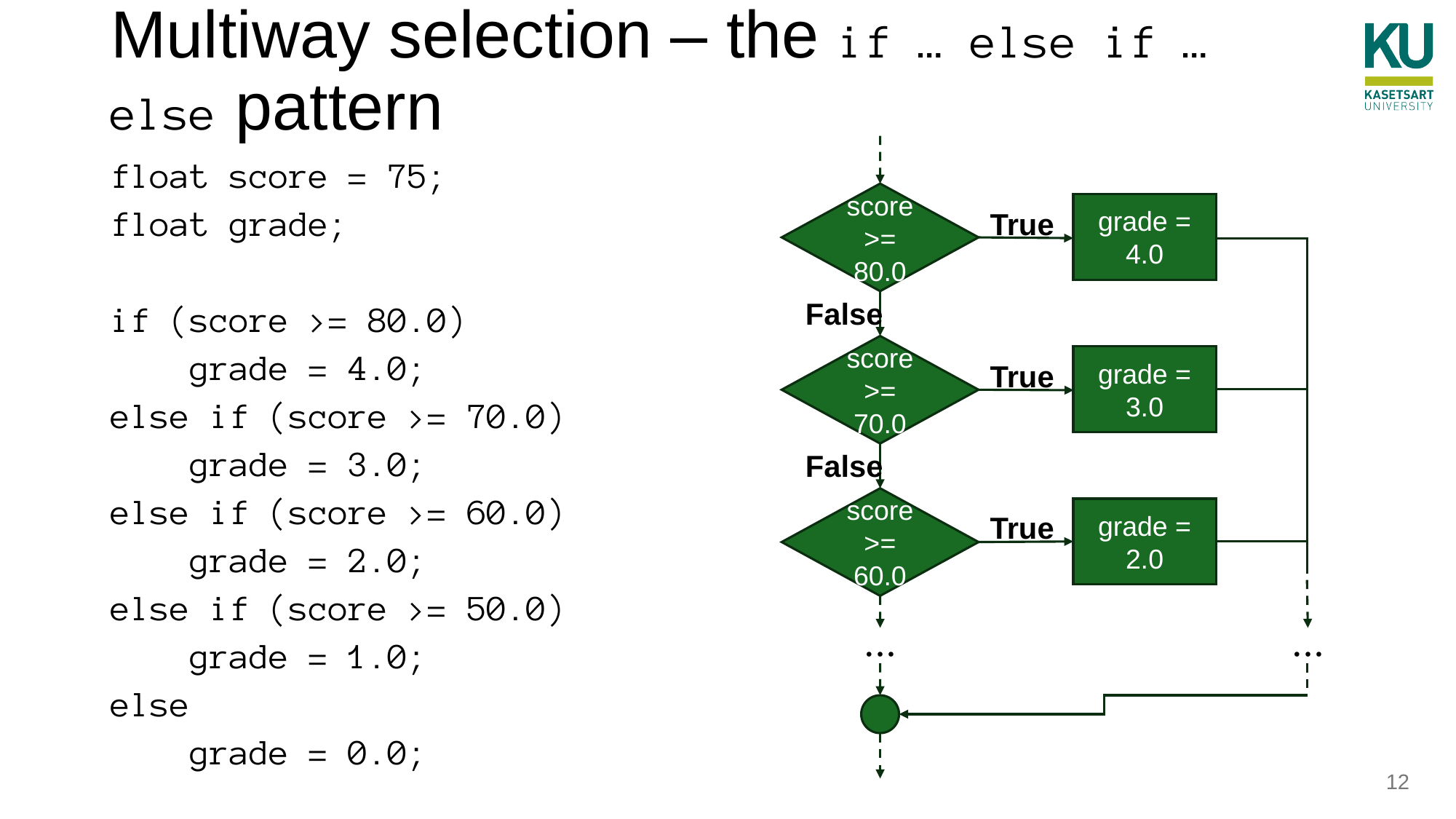

# Multiway selection – the if … else if … else pattern
float score = 75;
float grade;

if (score >= 80.0)
    grade = 4.0;
else if (score >= 70.0)
    grade = 3.0;
else if (score >= 60.0)
    grade = 2.0;
else if (score >= 50.0)
    grade = 1.0;
else
    grade = 0.0;
score >= 80.0
grade = 4.0
True
False
score >= 70.0
grade = 3.0
True
False
score >= 60.0
grade = 2.0
True
…
…

12